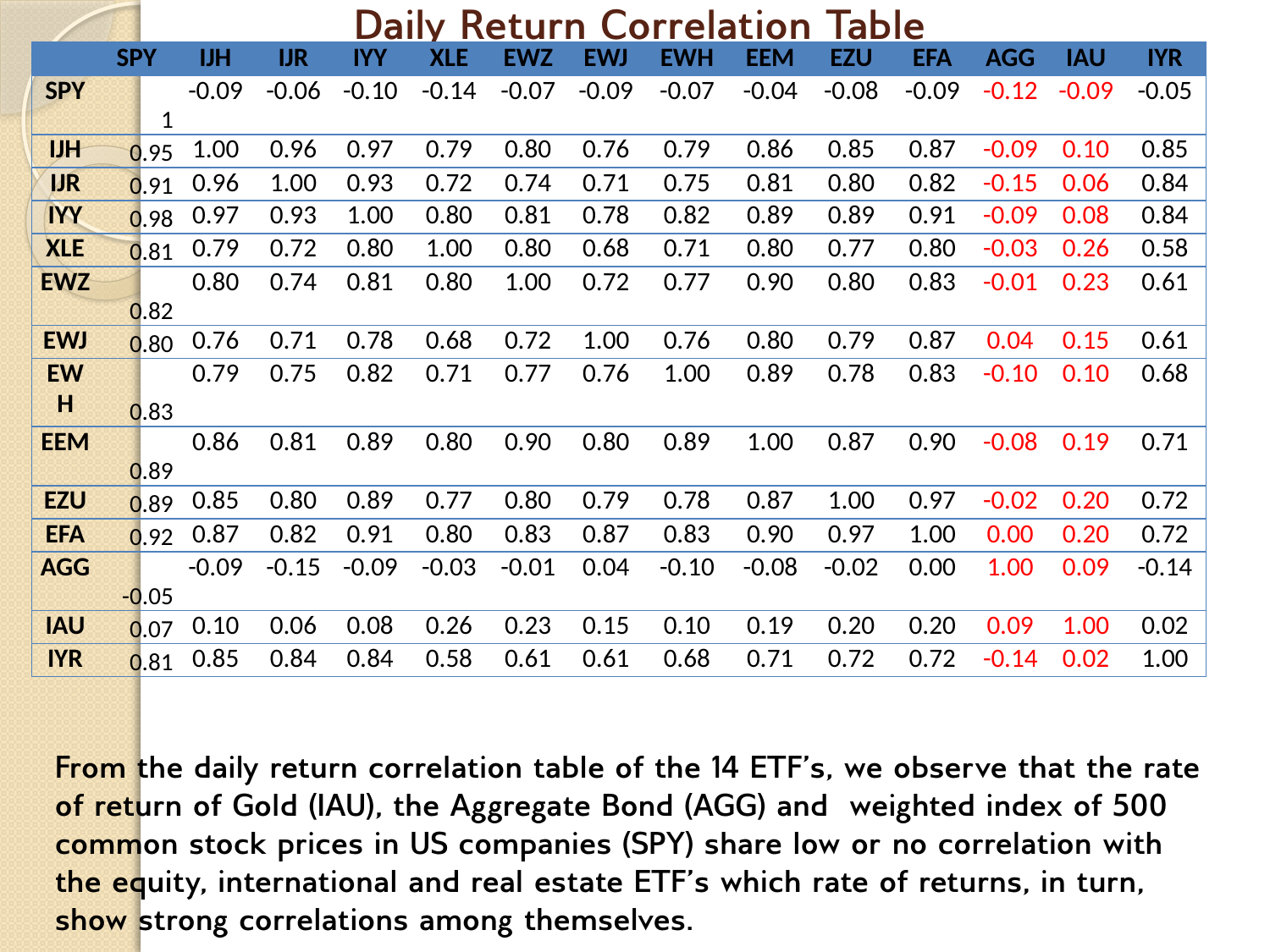

# Daily Return Correlation Table
|  | SPY | IJH | IJR | IYY | XLE | EWZ | EWJ | EWH | EEM | EZU | EFA | AGG | IAU | IYR |
| --- | --- | --- | --- | --- | --- | --- | --- | --- | --- | --- | --- | --- | --- | --- |
| SPY | 1 | -0.09 | -0.06 | -0.10 | -0.14 | -0.07 | -0.09 | -0.07 | -0.04 | -0.08 | -0.09 | -0.12 | -0.09 | -0.05 |
| IJH | 0.95 | 1.00 | 0.96 | 0.97 | 0.79 | 0.80 | 0.76 | 0.79 | 0.86 | 0.85 | 0.87 | -0.09 | 0.10 | 0.85 |
| IJR | 0.91 | 0.96 | 1.00 | 0.93 | 0.72 | 0.74 | 0.71 | 0.75 | 0.81 | 0.80 | 0.82 | -0.15 | 0.06 | 0.84 |
| IYY | 0.98 | 0.97 | 0.93 | 1.00 | 0.80 | 0.81 | 0.78 | 0.82 | 0.89 | 0.89 | 0.91 | -0.09 | 0.08 | 0.84 |
| XLE | 0.81 | 0.79 | 0.72 | 0.80 | 1.00 | 0.80 | 0.68 | 0.71 | 0.80 | 0.77 | 0.80 | -0.03 | 0.26 | 0.58 |
| EWZ | 0.82 | 0.80 | 0.74 | 0.81 | 0.80 | 1.00 | 0.72 | 0.77 | 0.90 | 0.80 | 0.83 | -0.01 | 0.23 | 0.61 |
| EWJ | 0.80 | 0.76 | 0.71 | 0.78 | 0.68 | 0.72 | 1.00 | 0.76 | 0.80 | 0.79 | 0.87 | 0.04 | 0.15 | 0.61 |
| EWH | 0.83 | 0.79 | 0.75 | 0.82 | 0.71 | 0.77 | 0.76 | 1.00 | 0.89 | 0.78 | 0.83 | -0.10 | 0.10 | 0.68 |
| EEM | 0.89 | 0.86 | 0.81 | 0.89 | 0.80 | 0.90 | 0.80 | 0.89 | 1.00 | 0.87 | 0.90 | -0.08 | 0.19 | 0.71 |
| EZU | 0.89 | 0.85 | 0.80 | 0.89 | 0.77 | 0.80 | 0.79 | 0.78 | 0.87 | 1.00 | 0.97 | -0.02 | 0.20 | 0.72 |
| EFA | 0.92 | 0.87 | 0.82 | 0.91 | 0.80 | 0.83 | 0.87 | 0.83 | 0.90 | 0.97 | 1.00 | 0.00 | 0.20 | 0.72 |
| AGG | -0.05 | -0.09 | -0.15 | -0.09 | -0.03 | -0.01 | 0.04 | -0.10 | -0.08 | -0.02 | 0.00 | 1.00 | 0.09 | -0.14 |
| IAU | 0.07 | 0.10 | 0.06 | 0.08 | 0.26 | 0.23 | 0.15 | 0.10 | 0.19 | 0.20 | 0.20 | 0.09 | 1.00 | 0.02 |
| IYR | 0.81 | 0.85 | 0.84 | 0.84 | 0.58 | 0.61 | 0.61 | 0.68 | 0.71 | 0.72 | 0.72 | -0.14 | 0.02 | 1.00 |
From the daily return correlation table of the 14 ETF’s, we observe that the rate of return of Gold (IAU), the Aggregate Bond (AGG) and  weighted index of 500 common stock prices in US companies (SPY) share low or no correlation with the equity, international and real estate ETF’s which rate of returns, in turn,  show strong correlations among themselves.